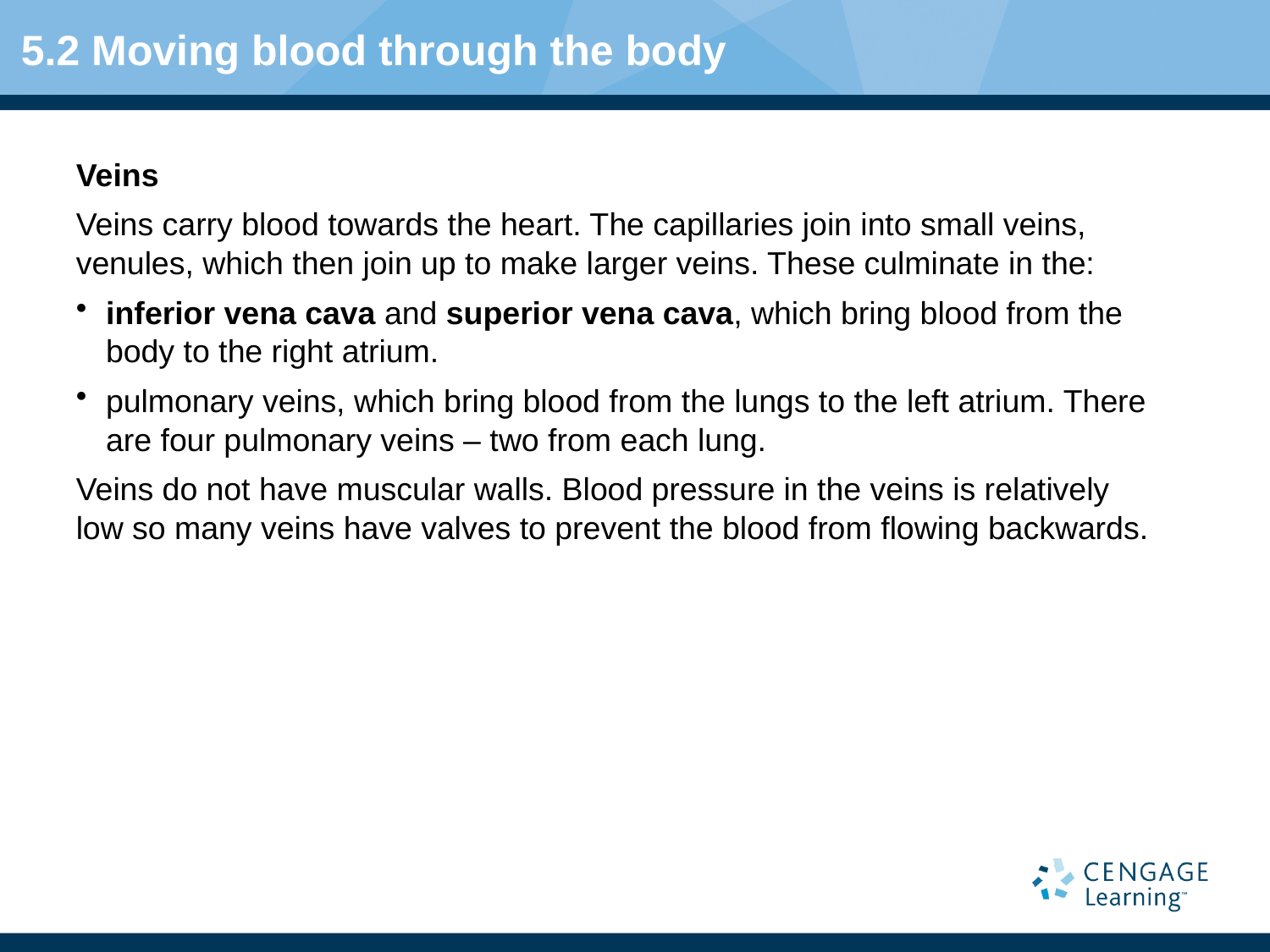

# 5.2 Moving blood through the body
Veins
Veins carry blood towards the heart. The capillaries join into small veins, venules, which then join up to make larger veins. These culminate in the:
inferior vena cava and superior vena cava, which bring blood from the body to the right atrium.
pulmonary veins, which bring blood from the lungs to the left atrium. There are four pulmonary veins – two from each lung.
Veins do not have muscular walls. Blood pressure in the veins is relatively low so many veins have valves to prevent the blood from flowing backwards.